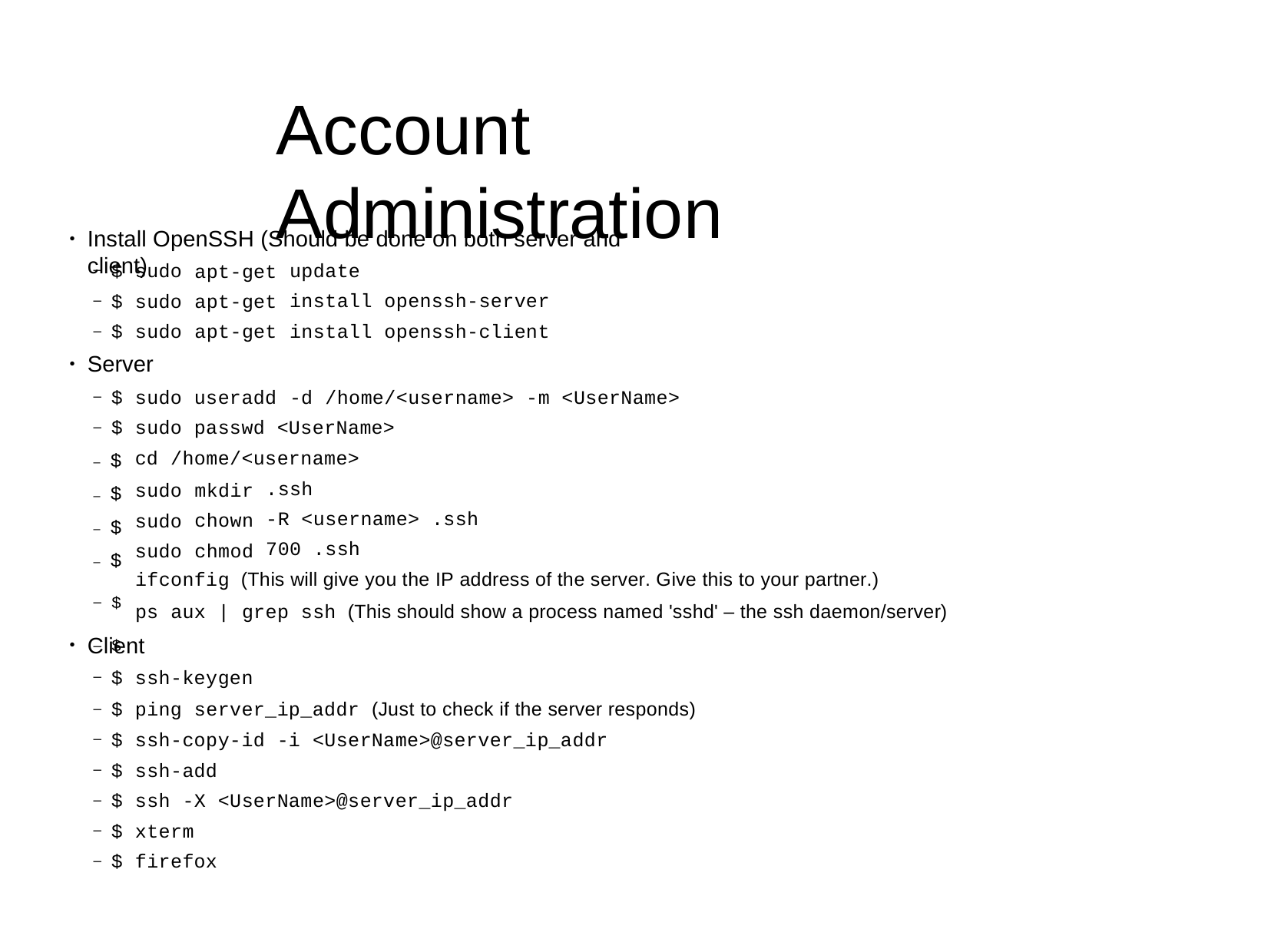

# Account Administration
Install OpenSSH (Should be done on both server and client)
apt-get apt-get apt-get
$ sudo
$ sudo
$ sudo
update
install openssh-server install openssh-client
Server
$ sudo useradd
$ sudo passwd <UserName>
–  $
–  $
–  $
–  $
–  $
–  $
-d /home/<username> -m <UserName>
cd /home/<username>
mkdir chown chmod
sudo sudo sudo
.ssh
-R <username> .ssh 700 .ssh
ifconfig (This will give you the IP address of the server. Give this to your partner.)
ps aux | grep ssh (This should show a process named 'sshd' – the ssh daemon/server)
Client
$ ssh-keygen
$ ping server_ip_addr (Just to check if the server responds)
$ ssh-copy-id -i <UserName>@server_ip_addr
$ ssh-add
$ ssh -X <UserName>@server_ip_addr
$ xterm
$ firefox